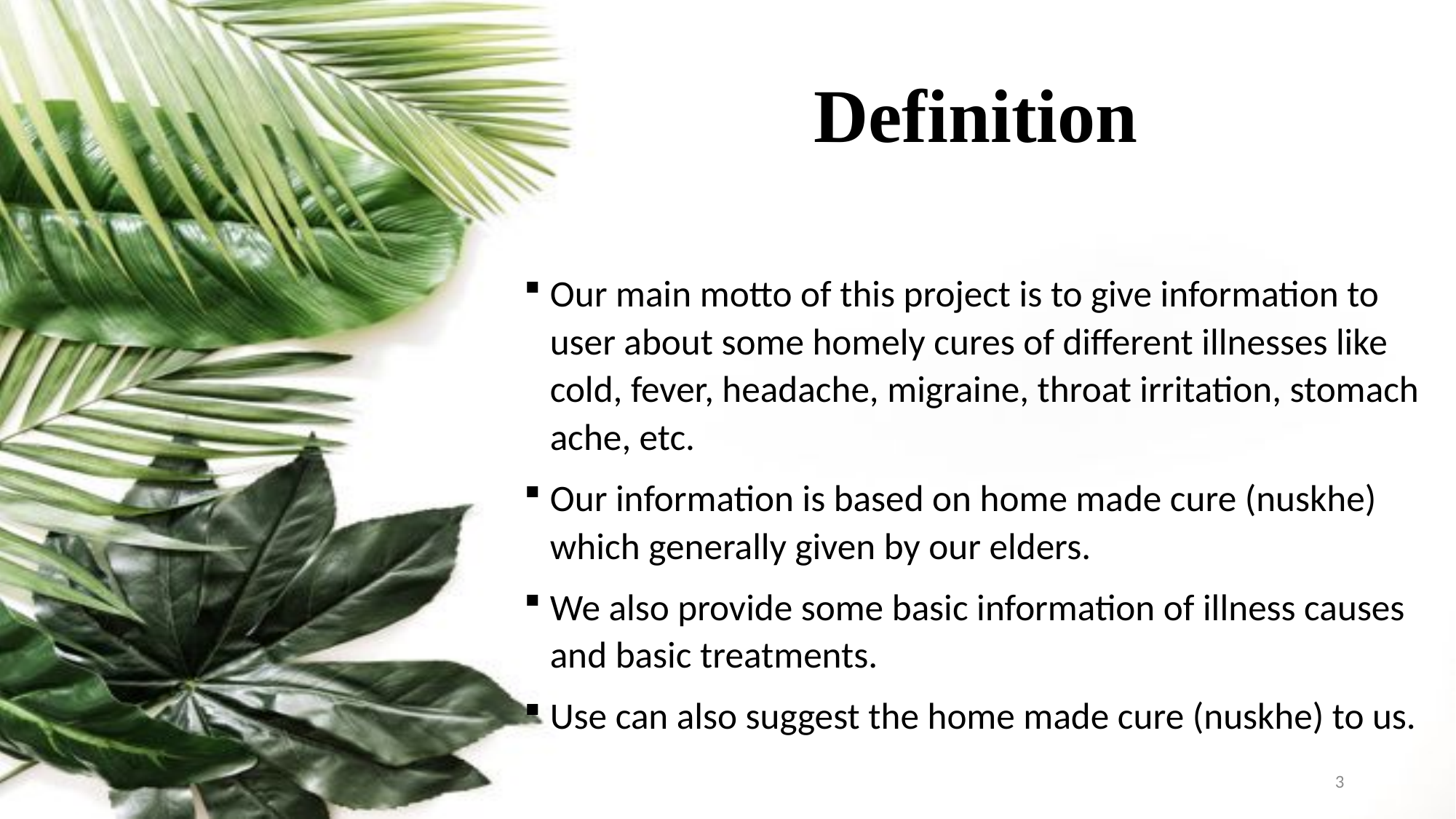

# Definition
Our main motto of this project is to give information to user about some homely cures of different illnesses like cold, fever, headache, migraine, throat irritation, stomach ache, etc.
Our information is based on home made cure (nuskhe) which generally given by our elders.
We also provide some basic information of illness causes and basic treatments.
Use can also suggest the home made cure (nuskhe) to us.

3